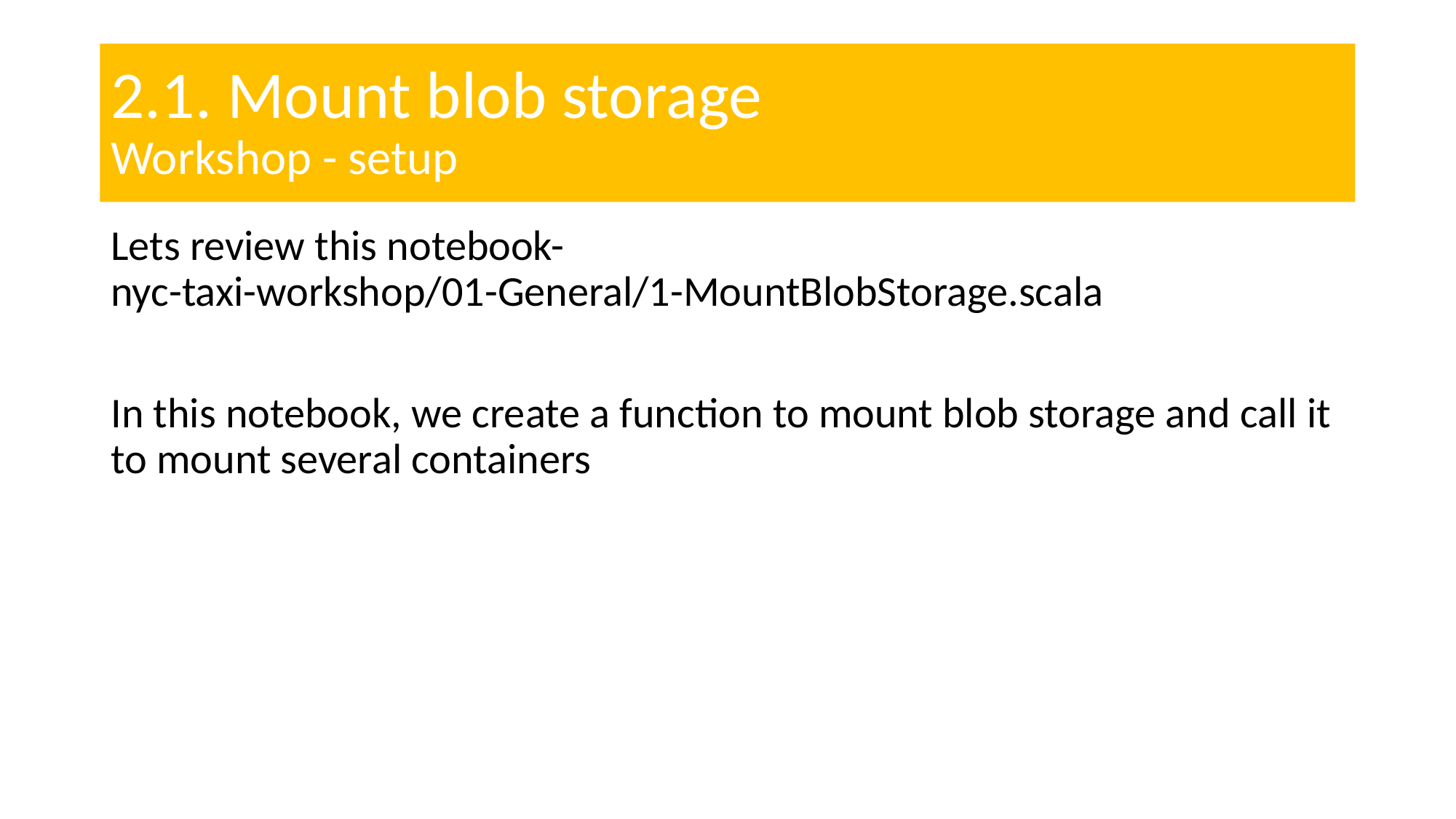

# 2.1. Mount blob storage Workshop - setup
Lets review this notebook-
nyc-taxi-workshop/01-General/1-MountBlobStorage.scala

In this notebook, we create a function to mount blob storage and call it to mount several containers